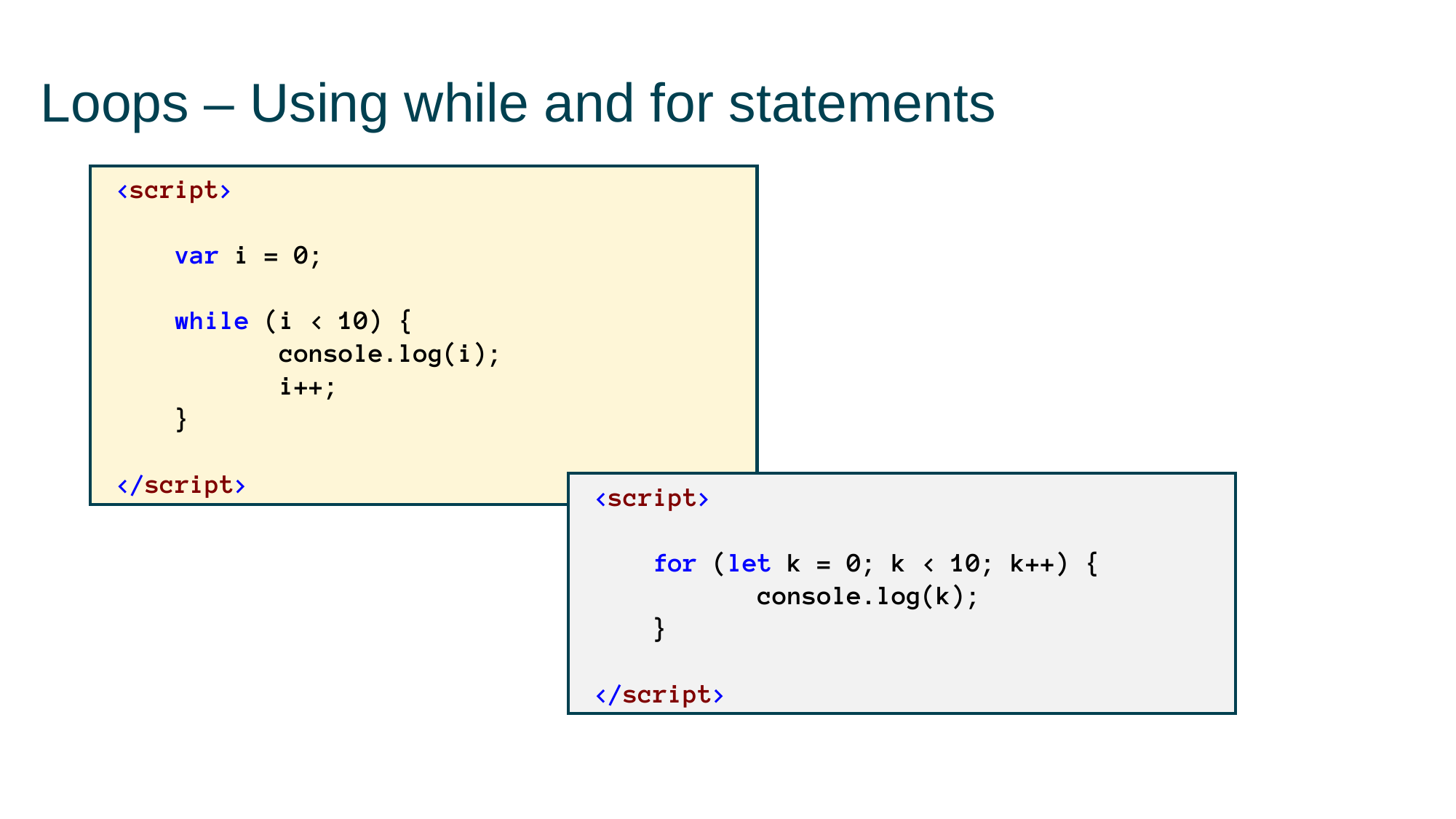

# Loops – Using while and for statements
 <script>

     var i = 0;

     while (i < 10) {
            console.log(i);
            i++;
     }

 </script>
 <script>

     for (let k = 0; k < 10; k++) {
            console.log(k);
     }

 </script>